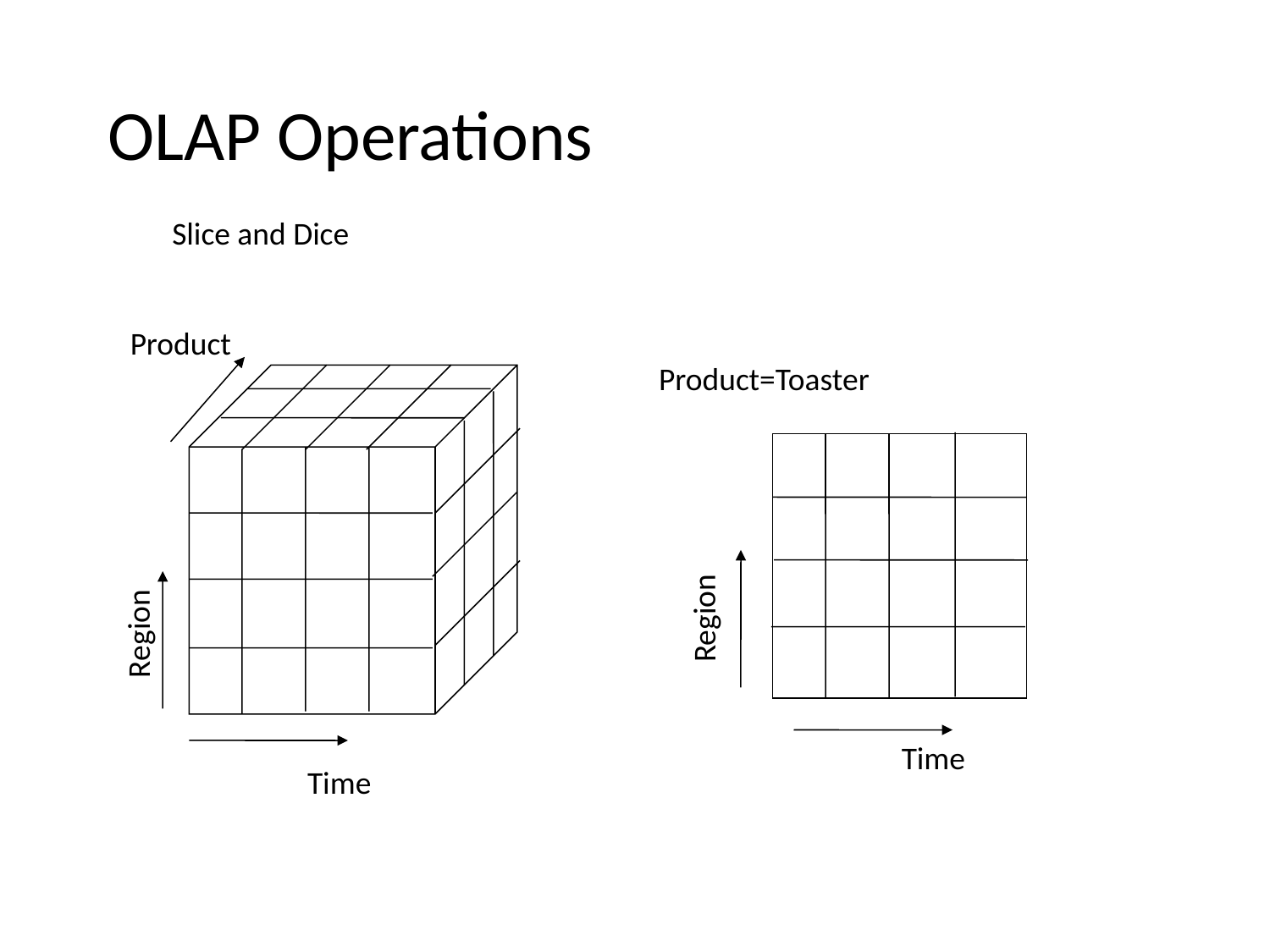

# OLAP Operations
Slice and Dice
Product
Product=Toaster

Region
Region

Time

Time